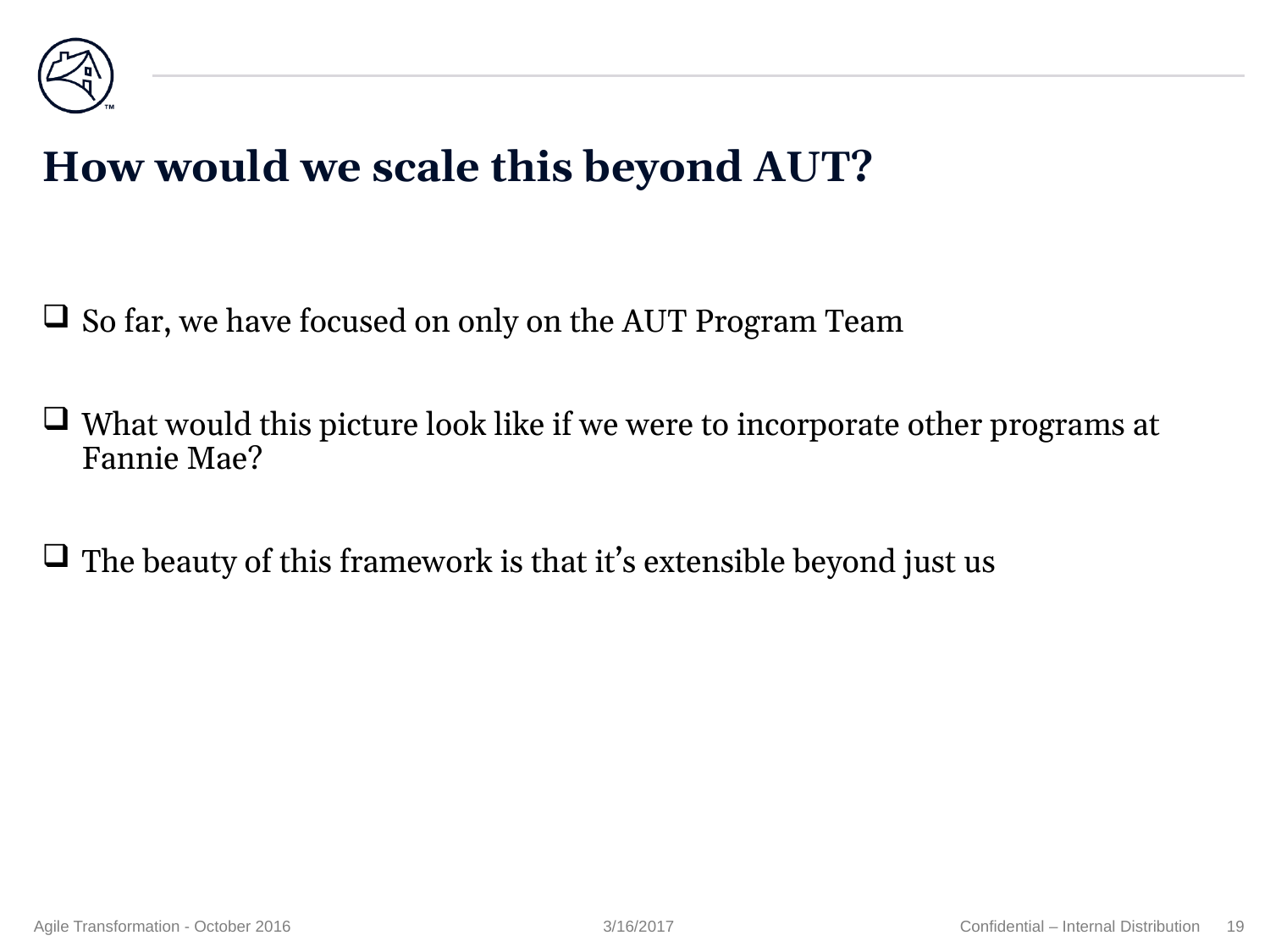

# How would we scale this beyond AUT?

So far, we have focused on only on the AUT Program Team

What would this picture look like if we were to incorporate other programs at Fannie Mae?

The beauty of this framework is that it’s extensible beyond just us

Agile Transformation - October 2016